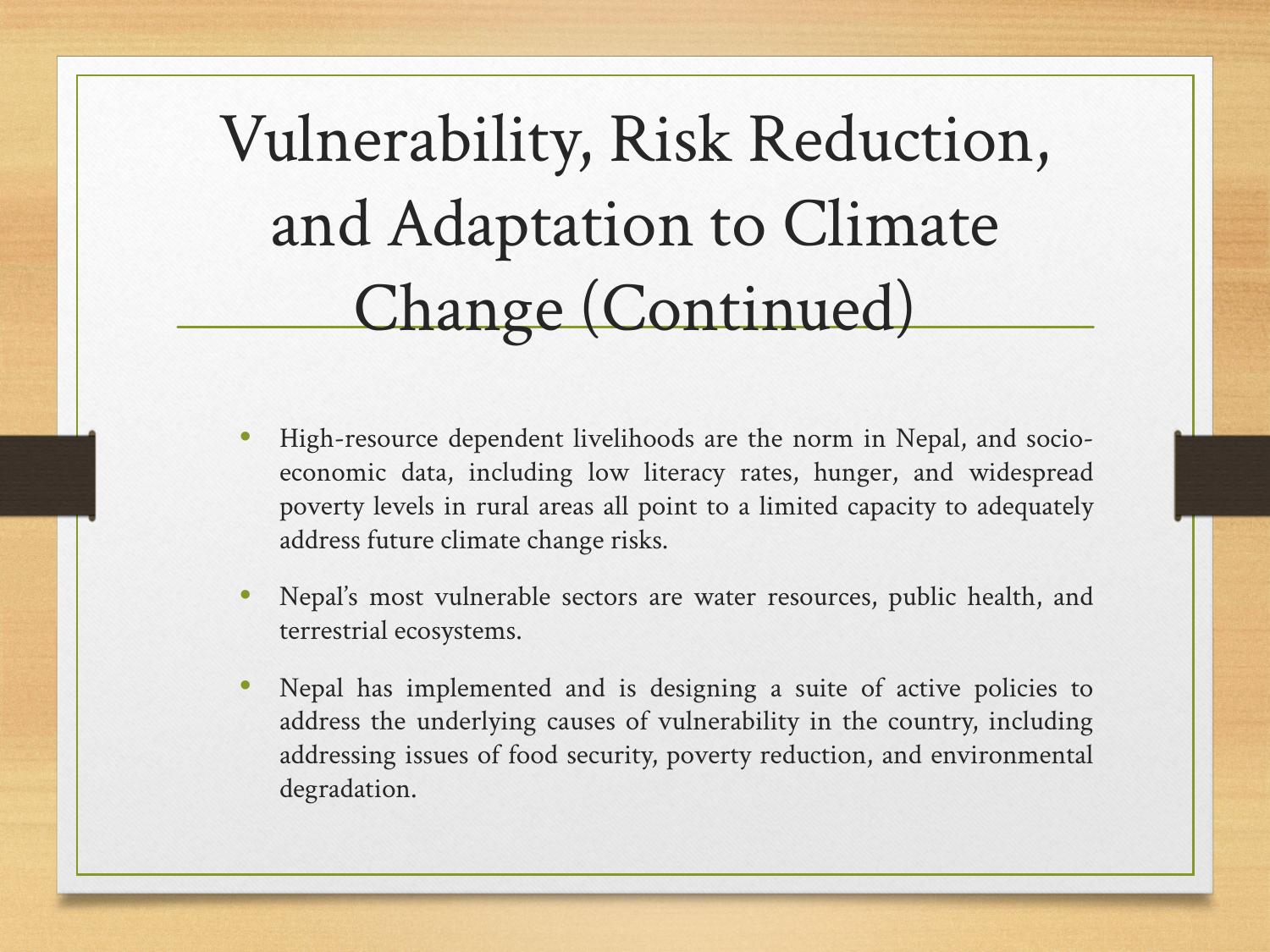

# Vulnerability, Risk Reduction, and Adaptation to Climate Change (Continued)

High-resource dependent livelihoods are the norm in Nepal, and socio-economic data, including low literacy rates, hunger, and widespread poverty levels in rural areas all point to a limited capacity to adequately address future climate change risks.
Nepal’s most vulnerable sectors are water resources, public health, and terrestrial ecosystems.
Nepal has implemented and is designing a suite of active policies to address the underlying causes of vulnerability in the country, including addressing issues of food security, poverty reduction, and environmental degradation.